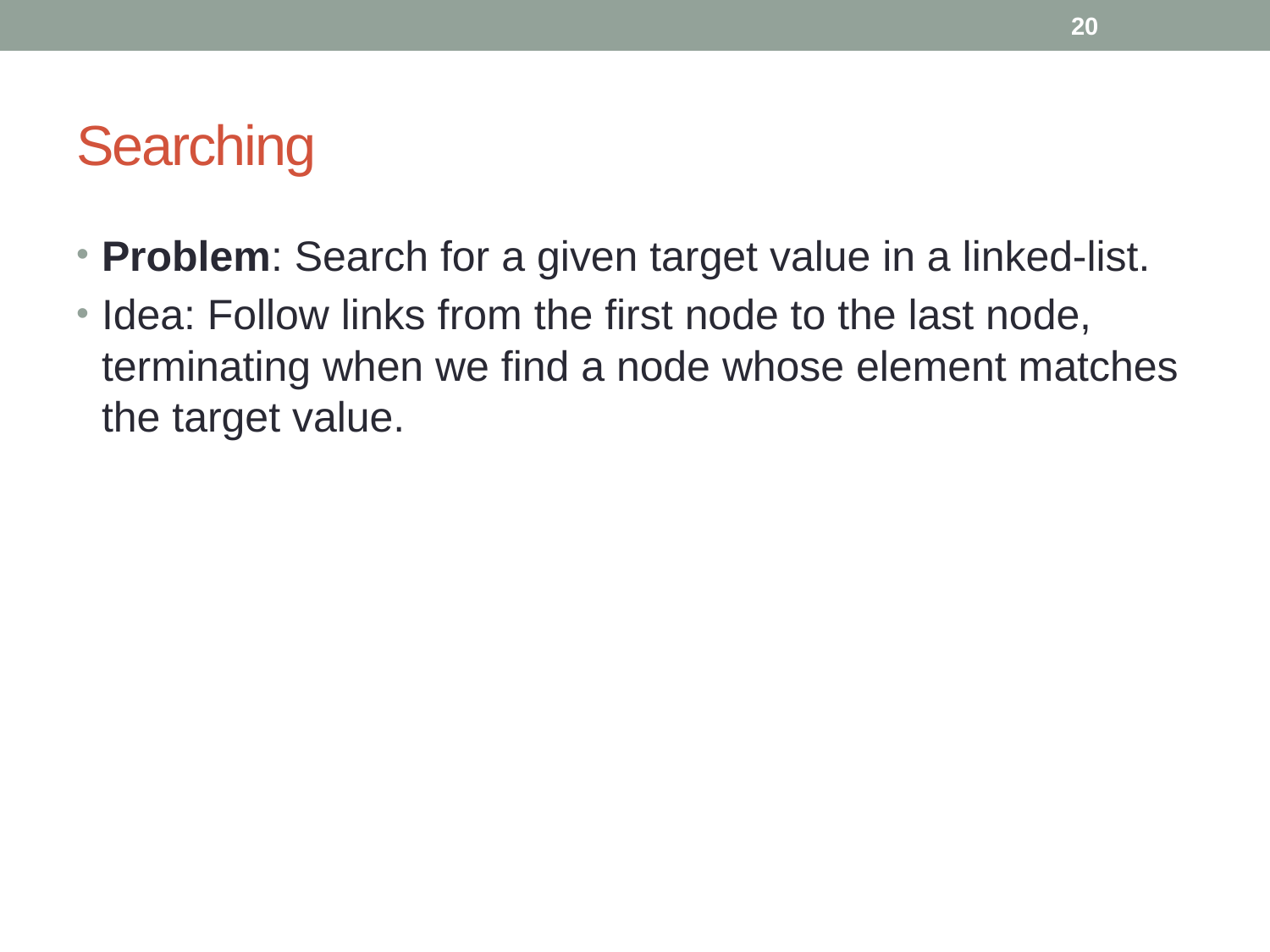

20
# Searching
Problem: Search for a given target value in a linked-list.
Idea: Follow links from the first node to the last node, terminating when we find a node whose element matches the target value.